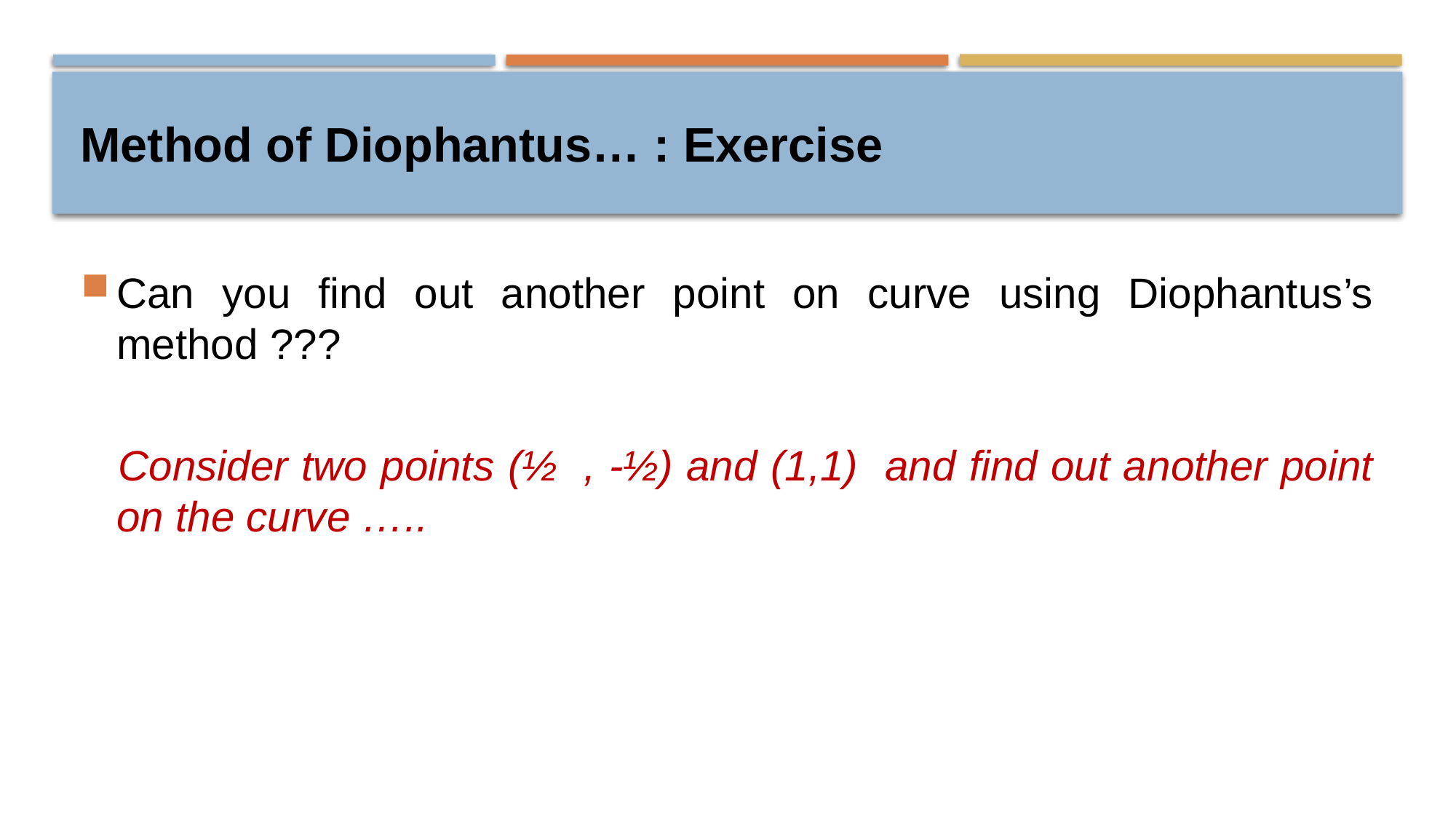

# Method of Diophantus… : Exercise
Can you find out another point on curve using Diophantus’s method ???

 	Consider two points (½  , -½) and (1,1)  and find out another point on the curve …..